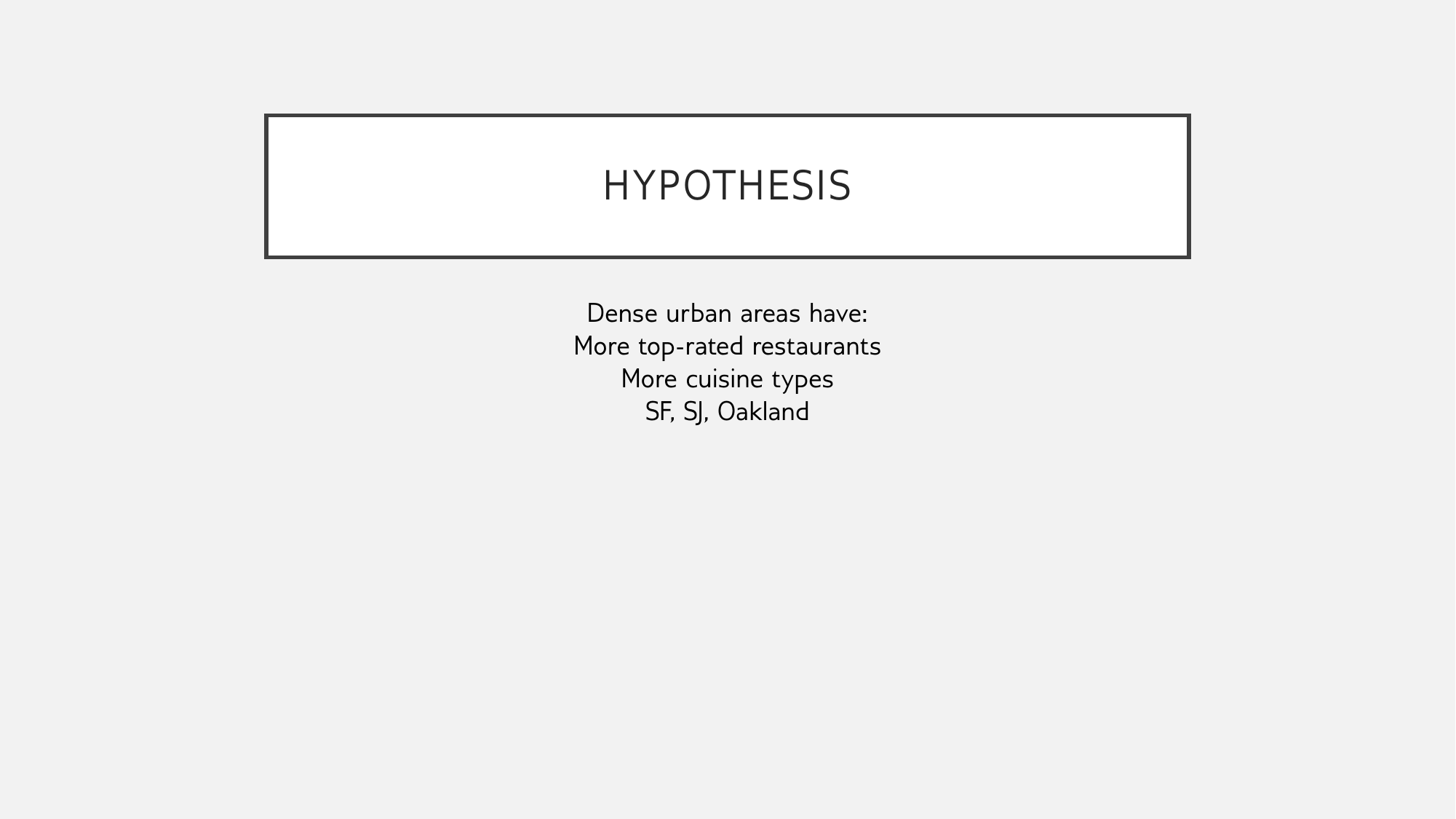

# Hypothesis
Dense urban areas have:
More top-rated restaurants
More cuisine types
SF, SJ, Oakland